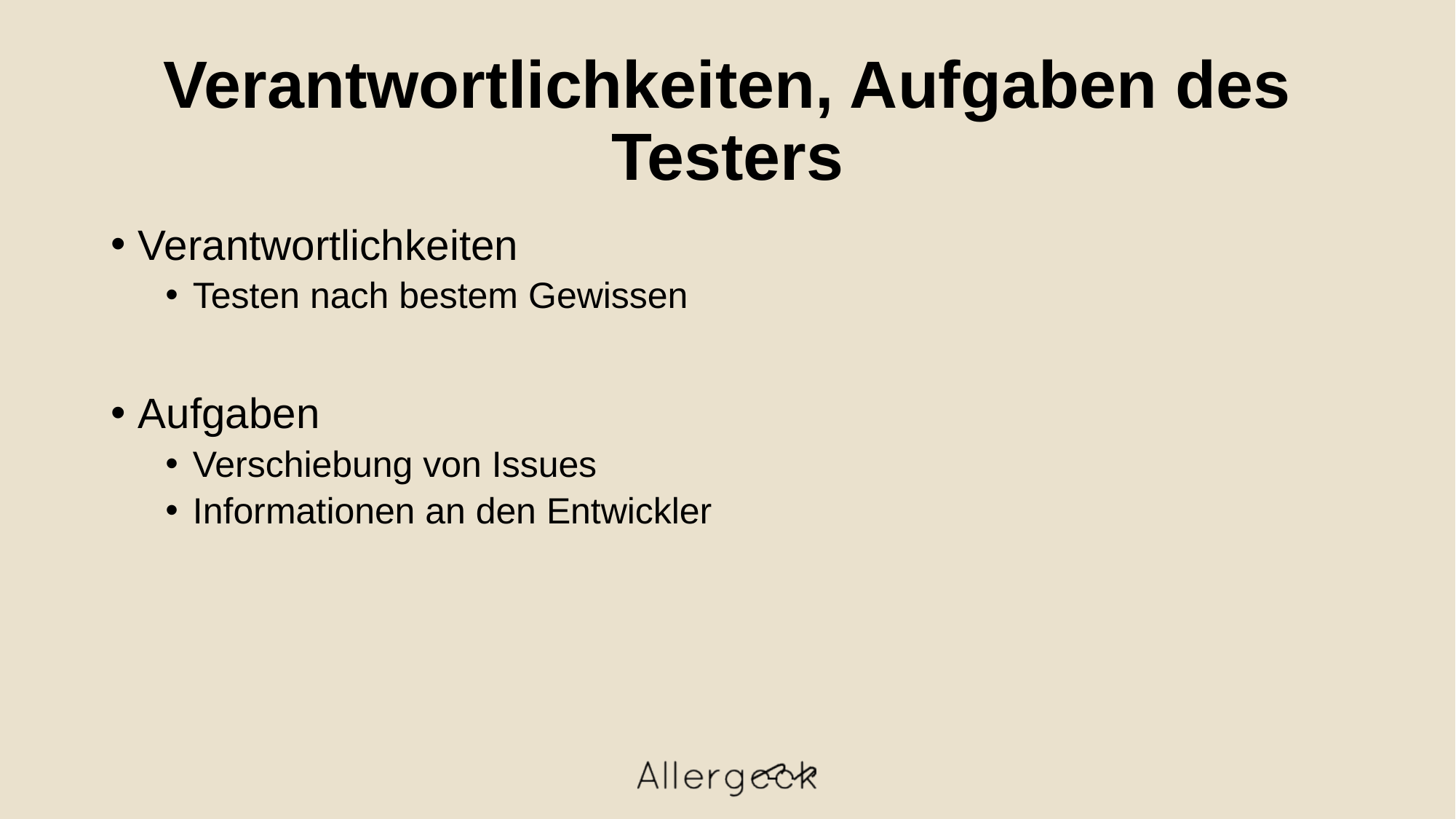

# Verantwortlichkeiten, Aufgaben des Testers
Verantwortlichkeiten
Testen nach bestem Gewissen

Aufgaben
Verschiebung von Issues
Informationen an den Entwickler